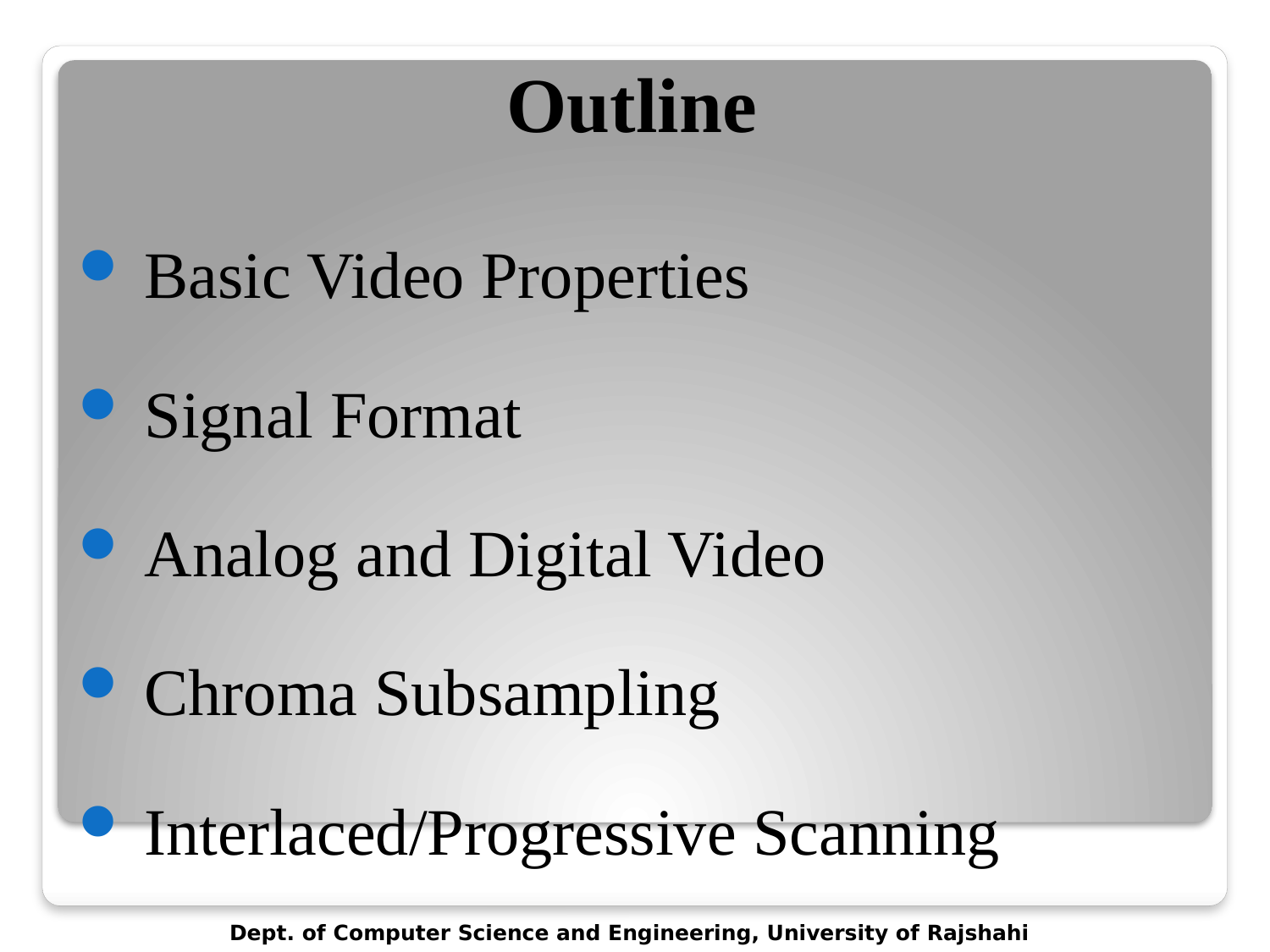

# Outline
 Basic Video Properties
 Signal Format
 Analog and Digital Video
 Chroma Subsampling
 Interlaced/Progressive Scanning
Dept. of Computer Science and Engineering, University of Rajshahi